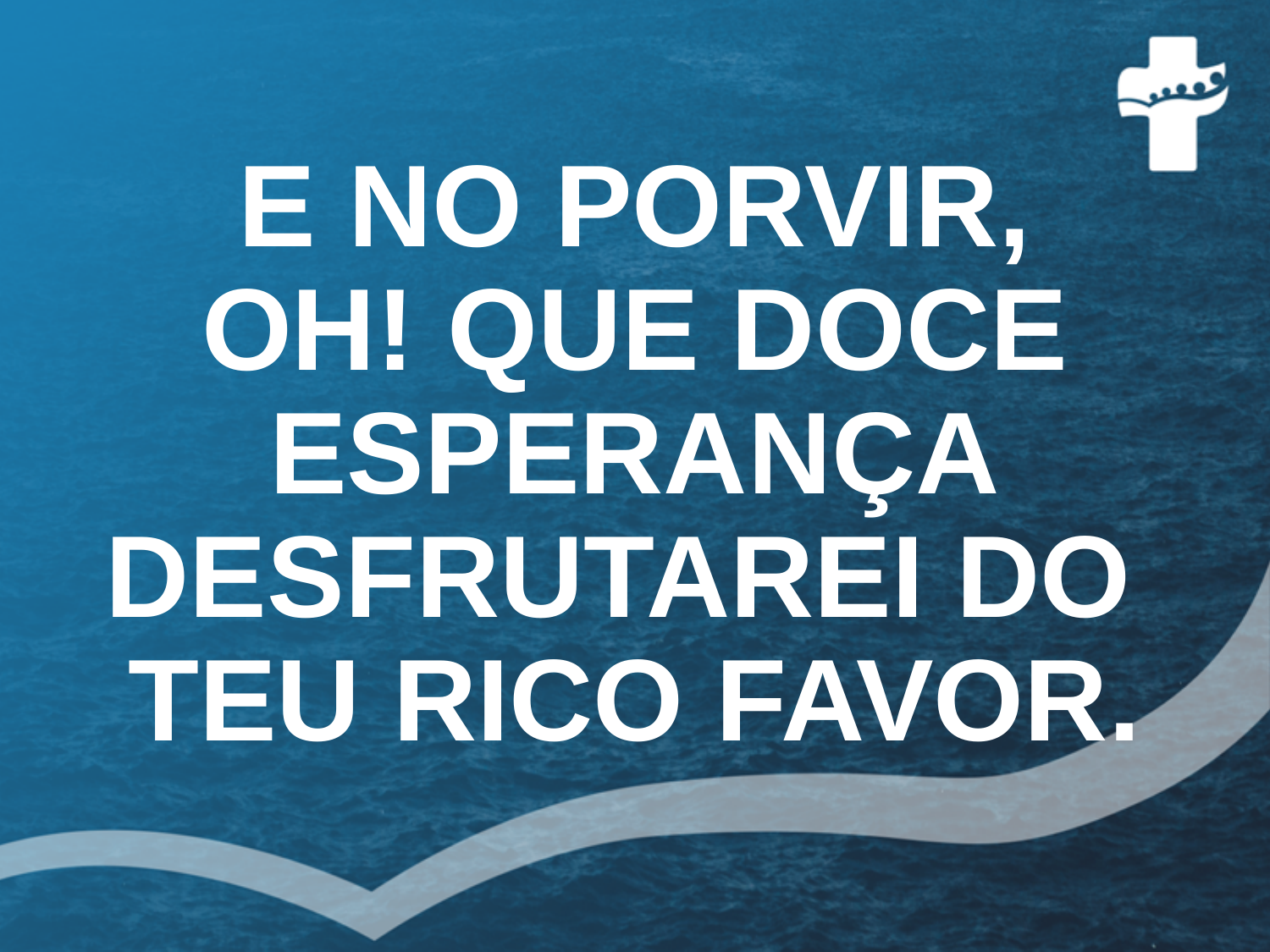

# E NO PORVIR, OH! QUE DOCE ESPERANÇA DESFRUTAREI DO TEU RICO FAVOR.